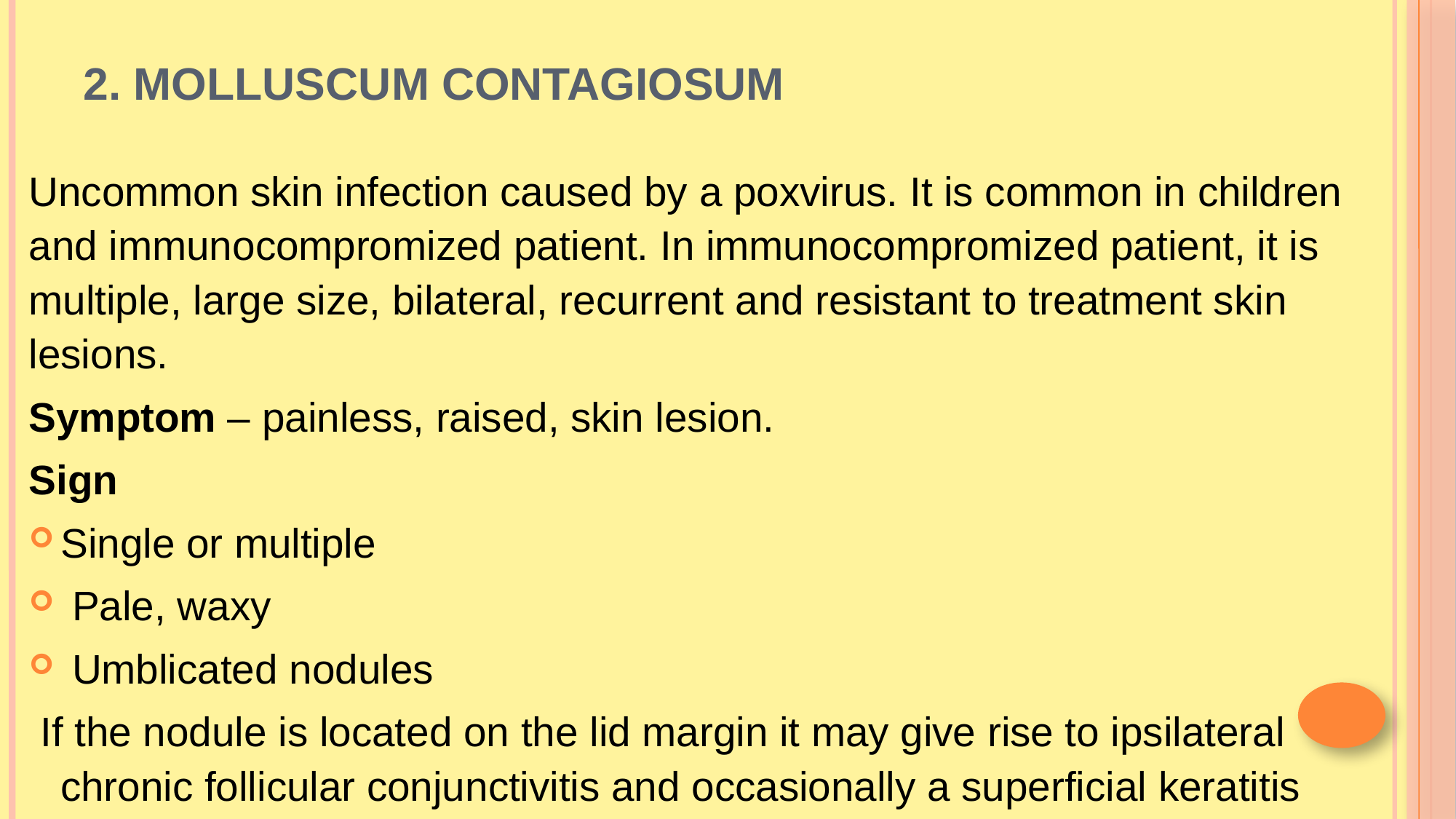

# 2. Molluscum contagiosum
Uncommon skin infection caused by a poxvirus. It is common in children and immunocompromized patient. In immunocompromized patient, it is multiple, large size, bilateral, recurrent and resistant to treatment skin lesions.
Symptom – painless, raised, skin lesion.
Sign
Single or multiple
 Pale, waxy
 Umblicated nodules
 If the nodule is located on the lid margin it may give rise to ipsilateral chronic follicular conjunctivitis and occasionally a superficial keratitis